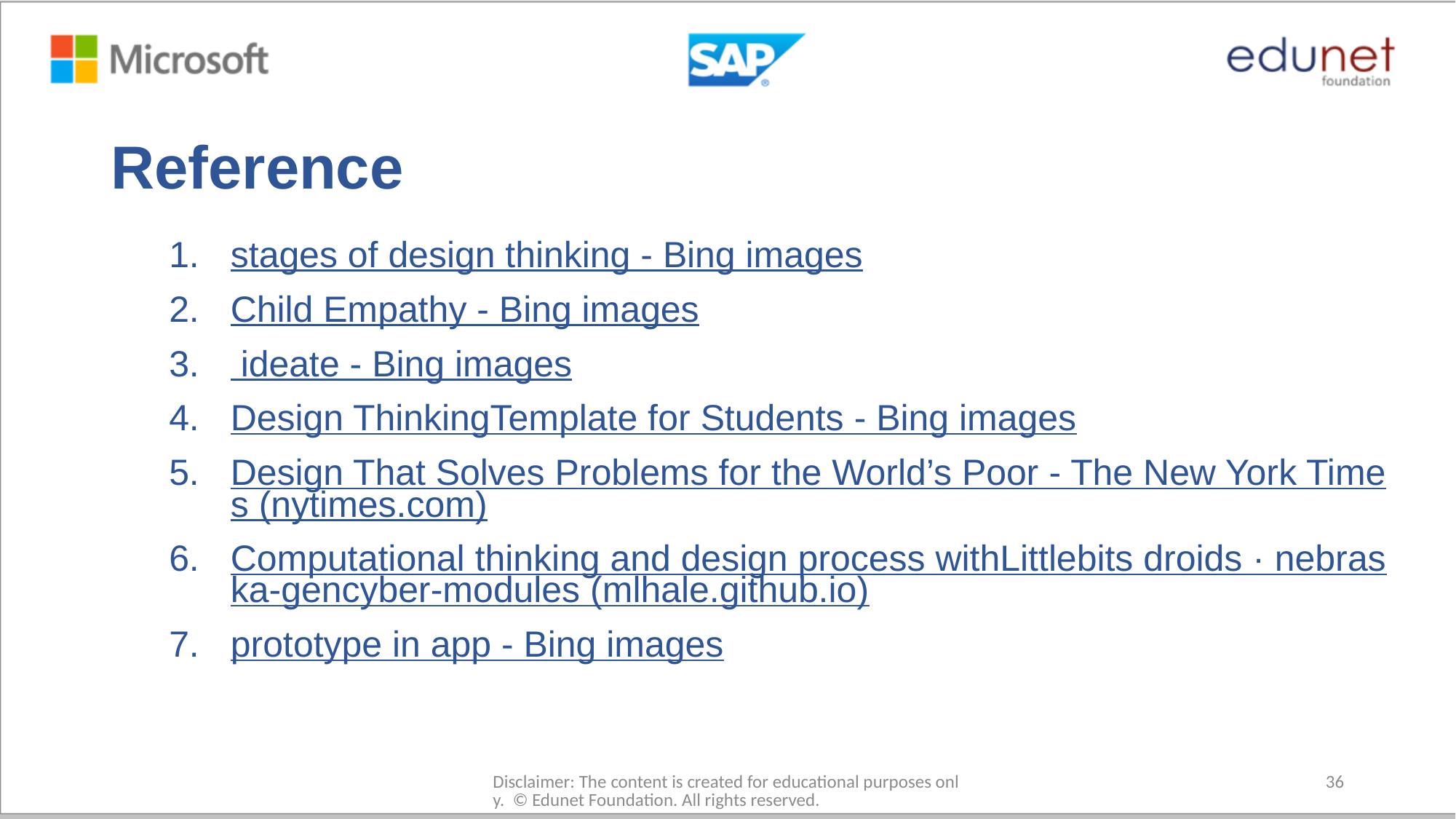

# Reference
stages of design thinking - Bing images
Child Empathy - Bing images
 ideate - Bing images
Design ThinkingTemplate for Students - Bing images
Design That Solves Problems for the World’s Poor - The New York Times (nytimes.com)
Computational thinking and design process withLittlebits droids · nebraska-gencyber-modules (mlhale.github.io)
prototype in app - Bing images

Disclaimer: The content is created for educational purposes only.  © Edunet Foundation. All rights reserved.​
36